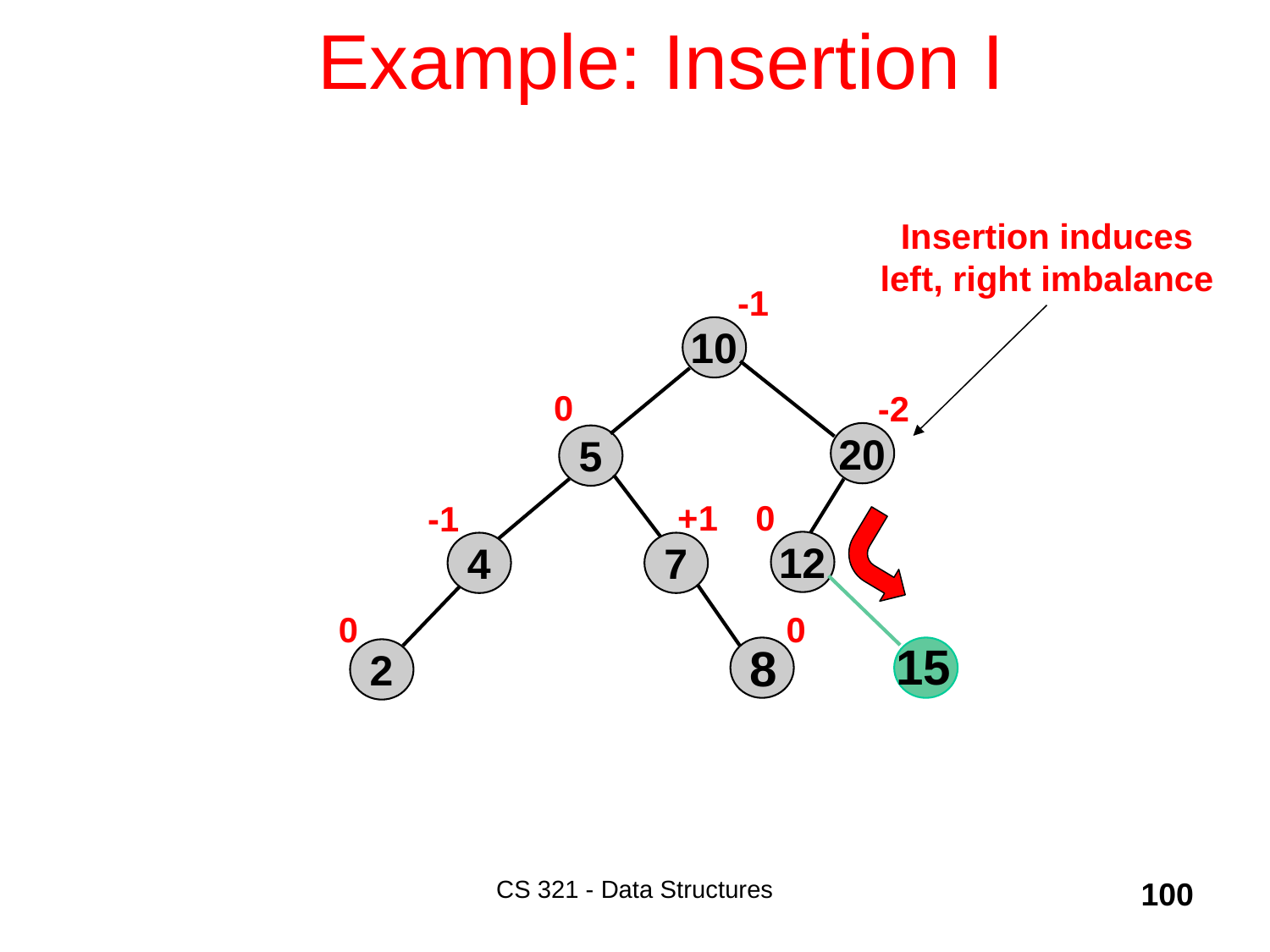

# Example: Insertion I
Insertion induces left, right imbalance
-1
10

20

 5

12

 4

 7

 8

 2

 0
-2
+1
 0
-1
 0
 0

15

CS 321 - Data Structures
100